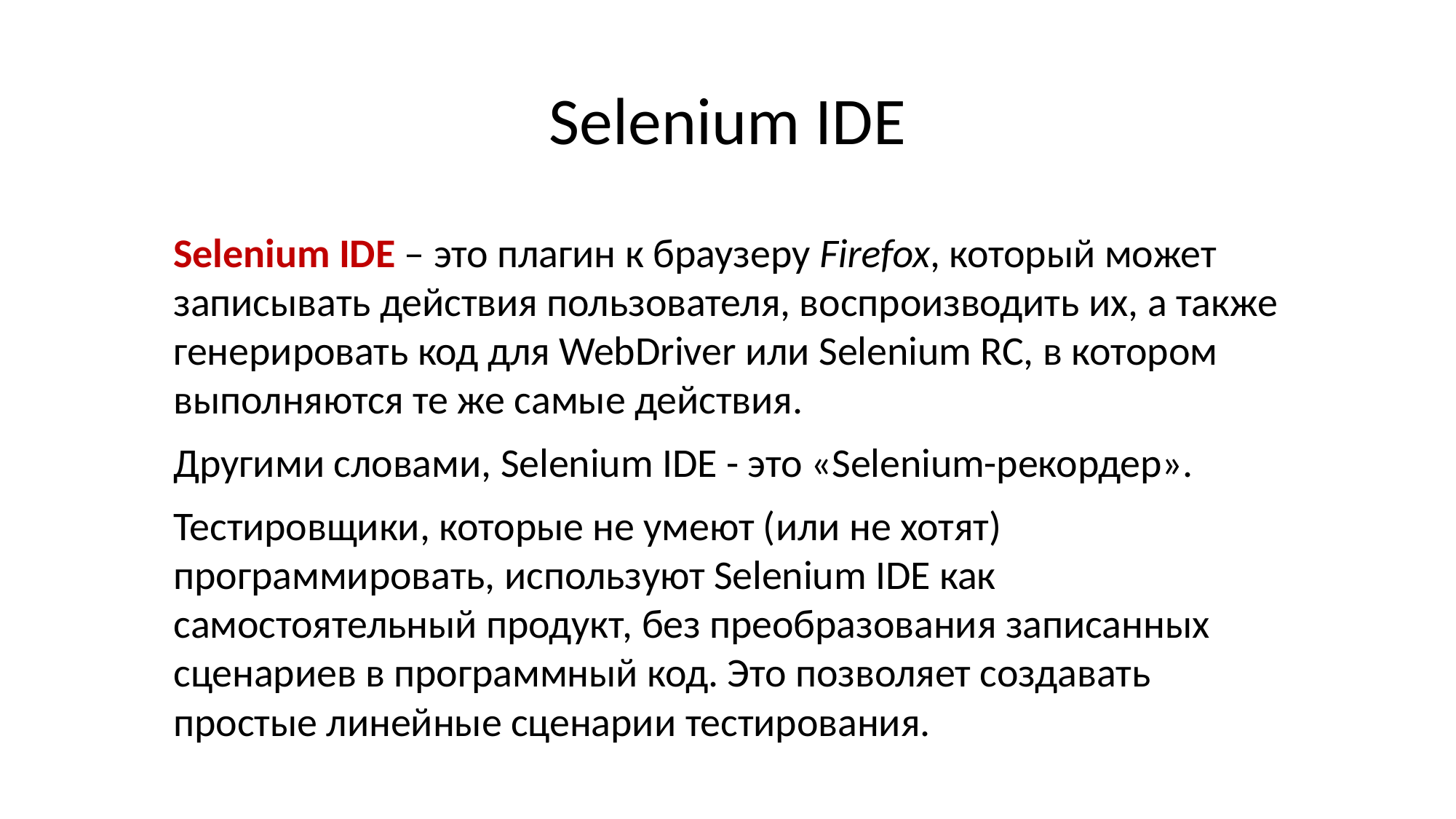

# Selenium IDE
Selenium IDE – это плагин к браузеру Firefox, который может записывать действия пользователя, воспроизводить их, а также генерировать код для WebDriver или Selenium RC, в котором выполняются те же самые действия.
Другими словами, Selenium IDE - это «Selenium-рекордер».
Тестировщики, которые не умеют (или не хотят) программировать, используют Selenium IDE как самостоятельный продукт, без преобразования записанных сценариев в программный код. Это позволяет создавать простые линейные сценарии тестирования.